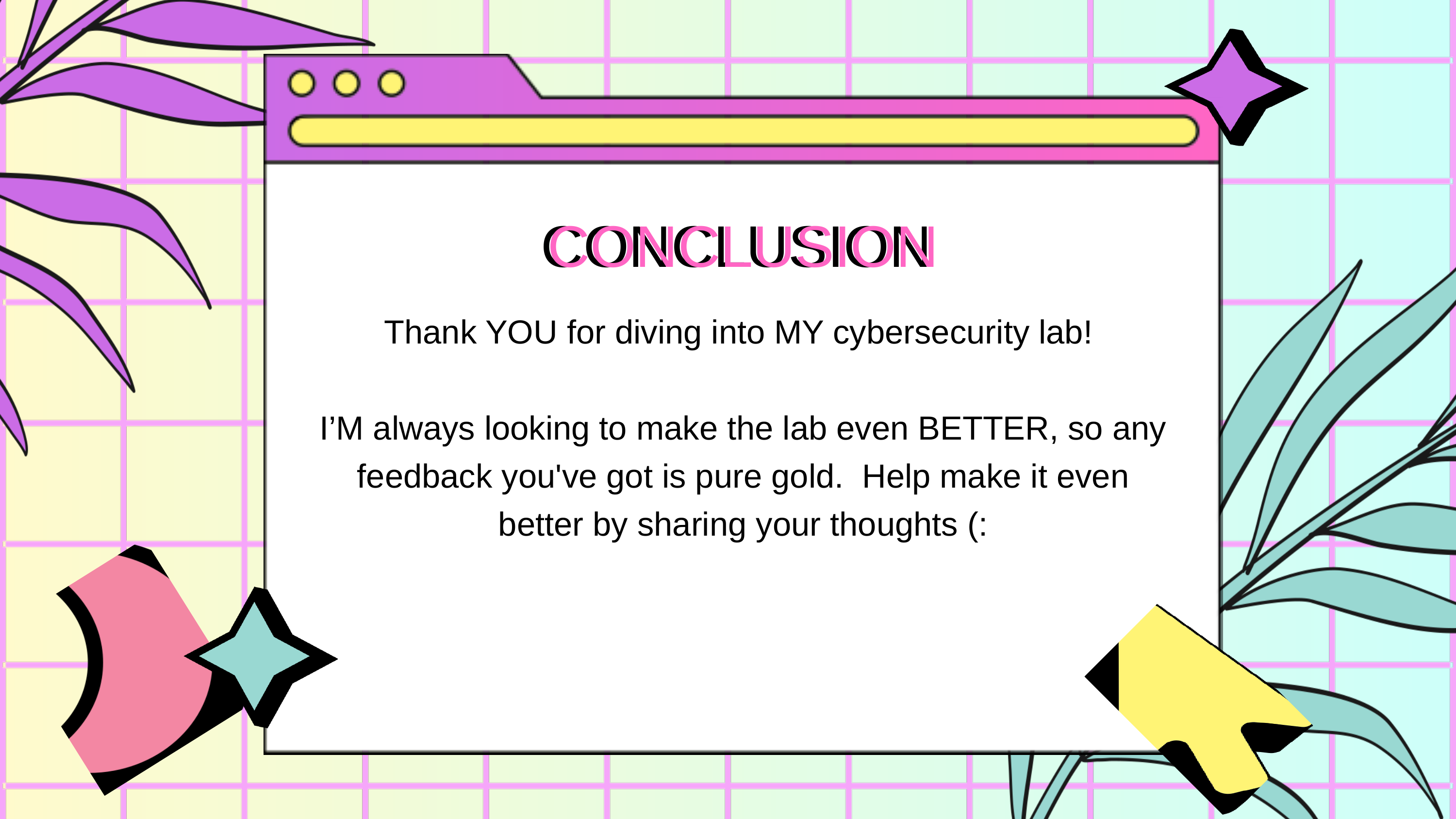

CONCLUSION
CONCLUSION

Thank YOU for diving into MY cybersecurity lab!

I’M always looking to make the lab even BETTER, so any feedback you've got is pure gold.  Help make it even better by sharing your thoughts (: